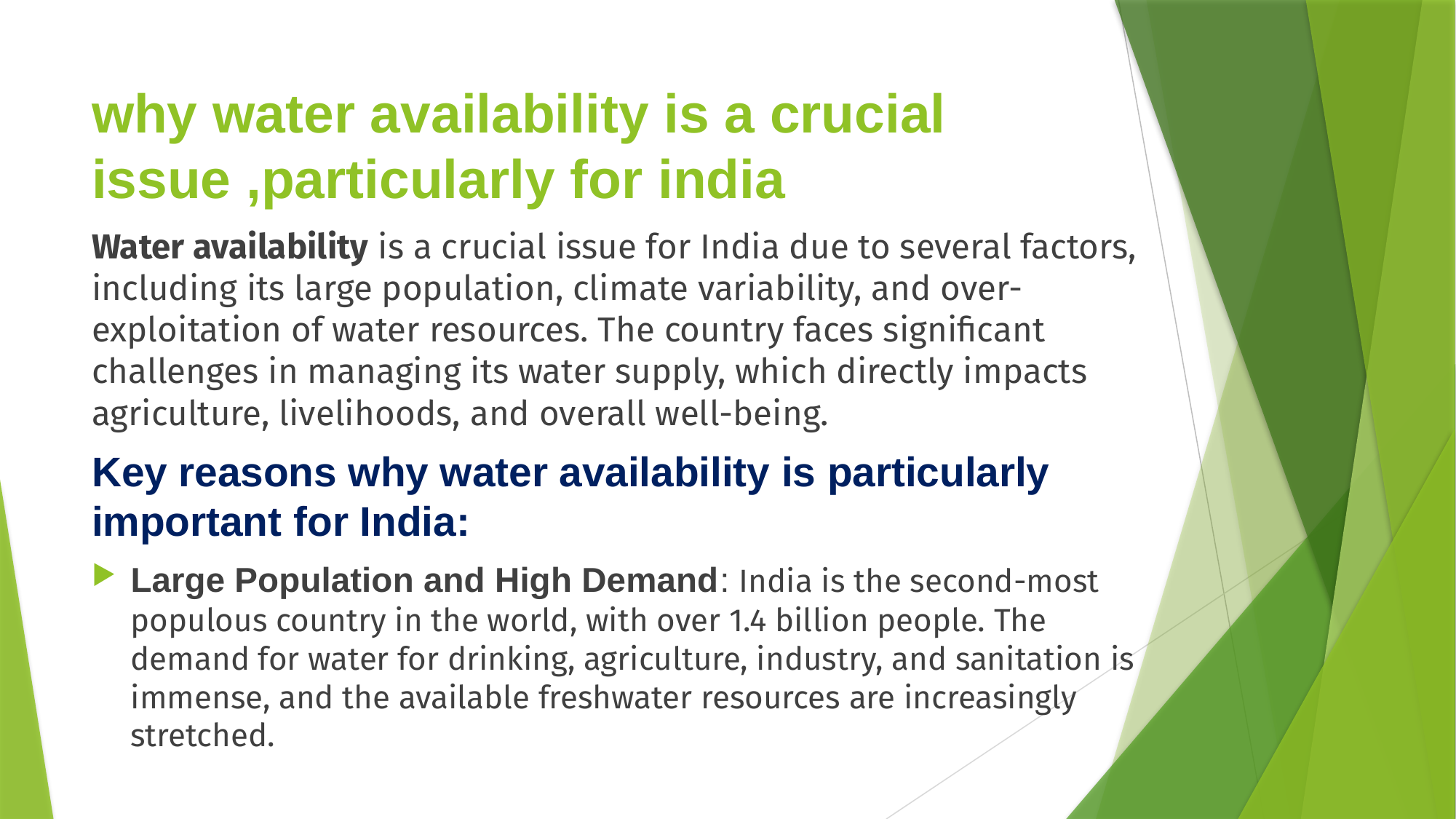

# why water availability is a crucial issue ,particularly for india
Water availability is a crucial issue for India due to several factors, including its large population, climate variability, and over-exploitation of water resources. The country faces significant challenges in managing its water supply, which directly impacts agriculture, livelihoods, and overall well-being.
Key reasons why water availability is particularly important for India:
Large Population and High Demand: India is the second-most populous country in the world, with over 1.4 billion people. The demand for water for drinking, agriculture, industry, and sanitation is immense, and the available freshwater resources are increasingly stretched.